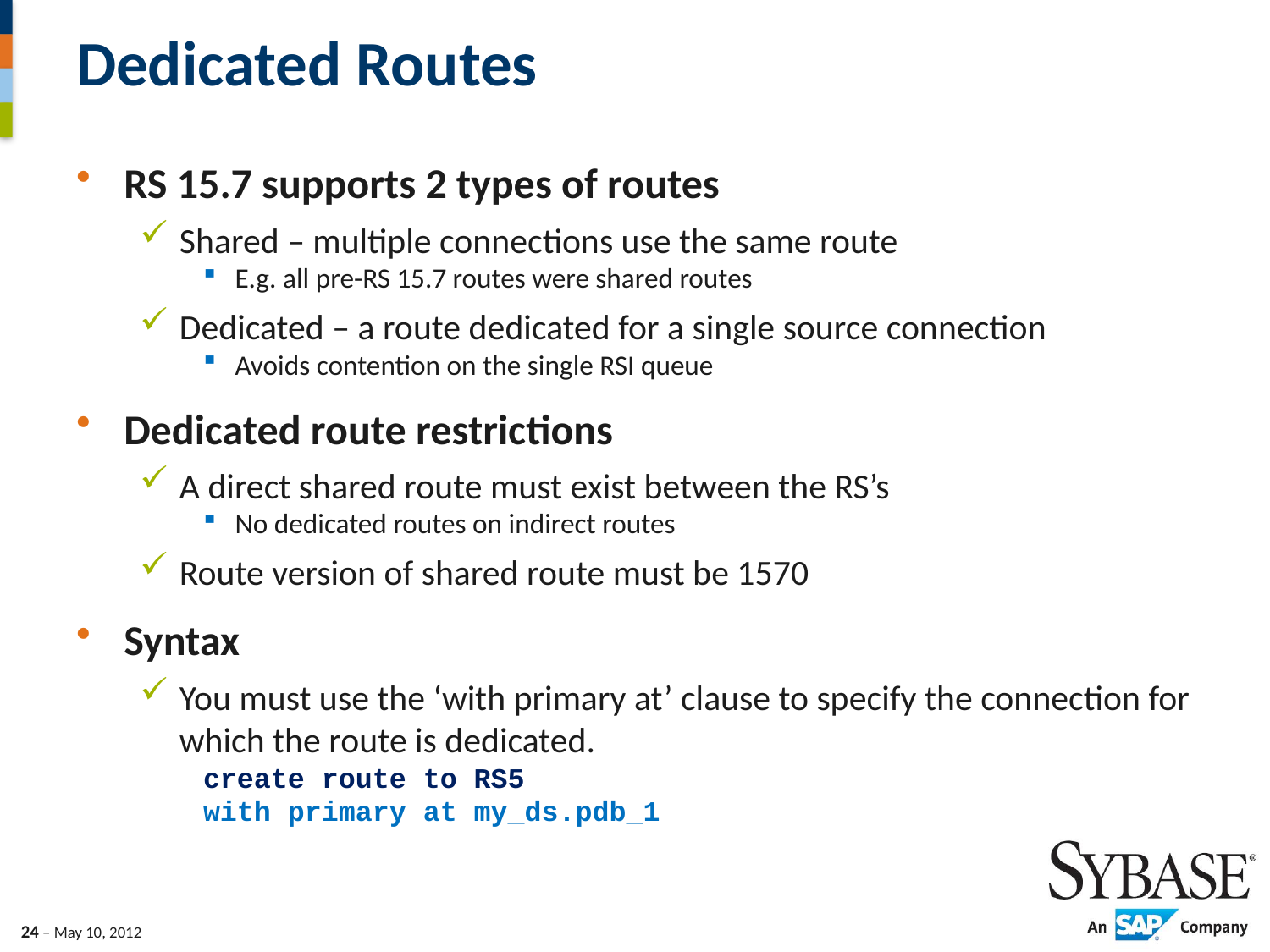

# Dedicated Routes
RS 15.7 supports 2 types of routes
Shared – multiple connections use the same route
E.g. all pre-RS 15.7 routes were shared routes
Dedicated – a route dedicated for a single source connection
Avoids contention on the single RSI queue
Dedicated route restrictions
A direct shared route must exist between the RS’s
No dedicated routes on indirect routes
Route version of shared route must be 1570
Syntax
You must use the ‘with primary at’ clause to specify the connection for which the route is dedicated.
create route to RS5
with primary at my_ds.pdb_1